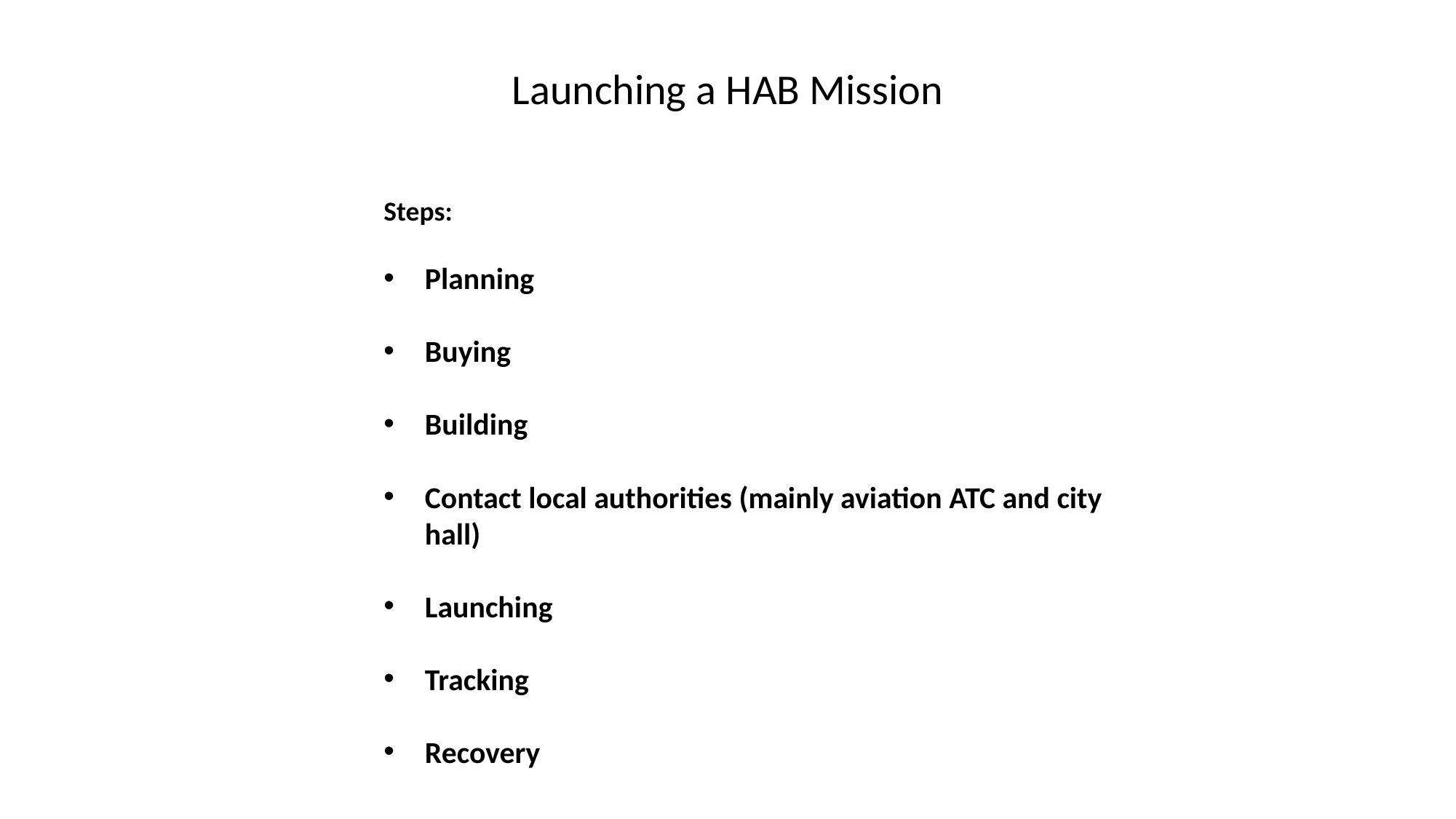

# Launching a HAB Mission
Steps:

Planning

Buying

Building

Contact local authorities (mainly aviation ATC and city hall)

Launching

Tracking

Recovery